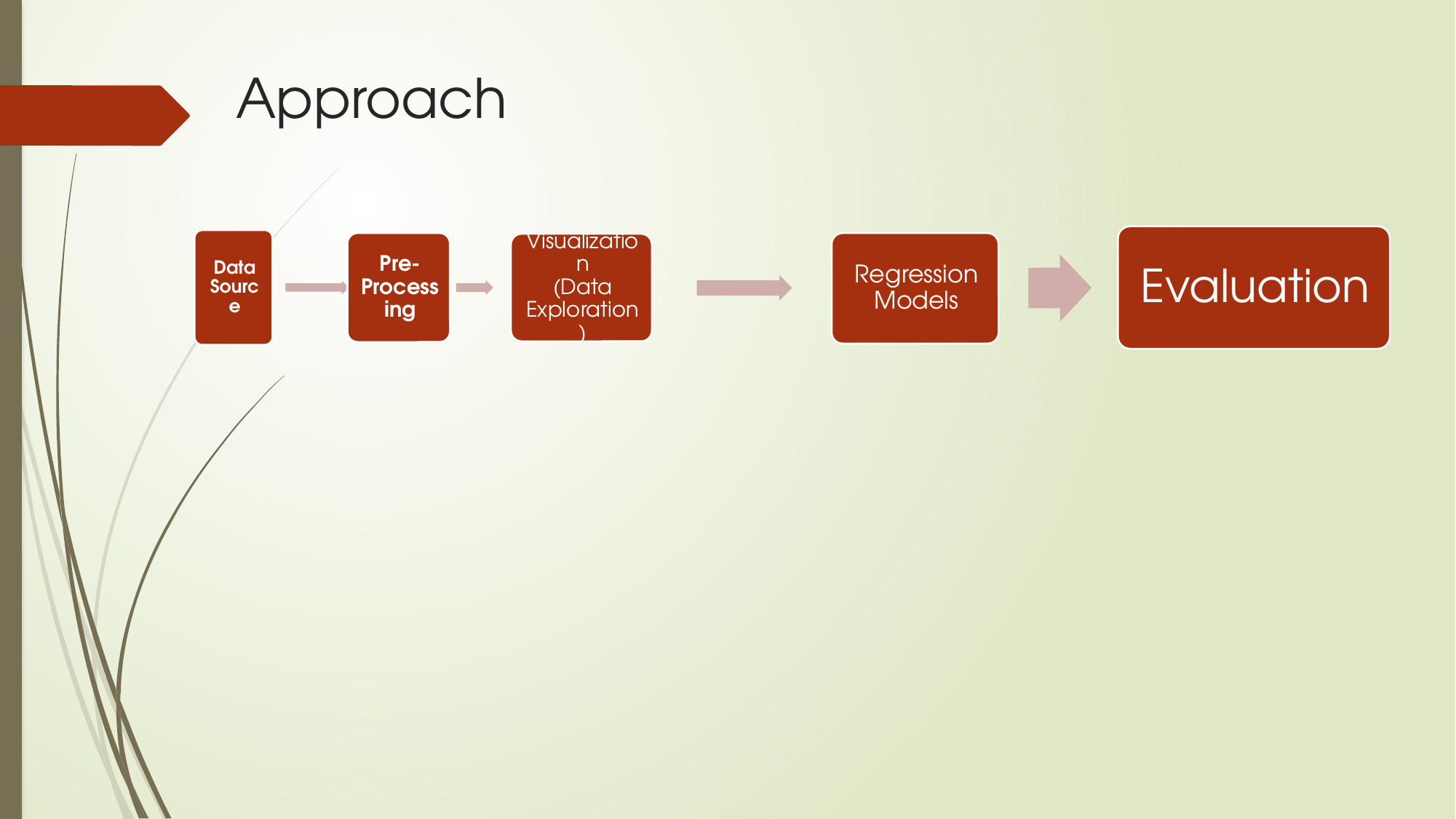

# Approach
Data Source

Pre-Processing

Visualization
(Data Exploration)

Regression
Models

Evaluation